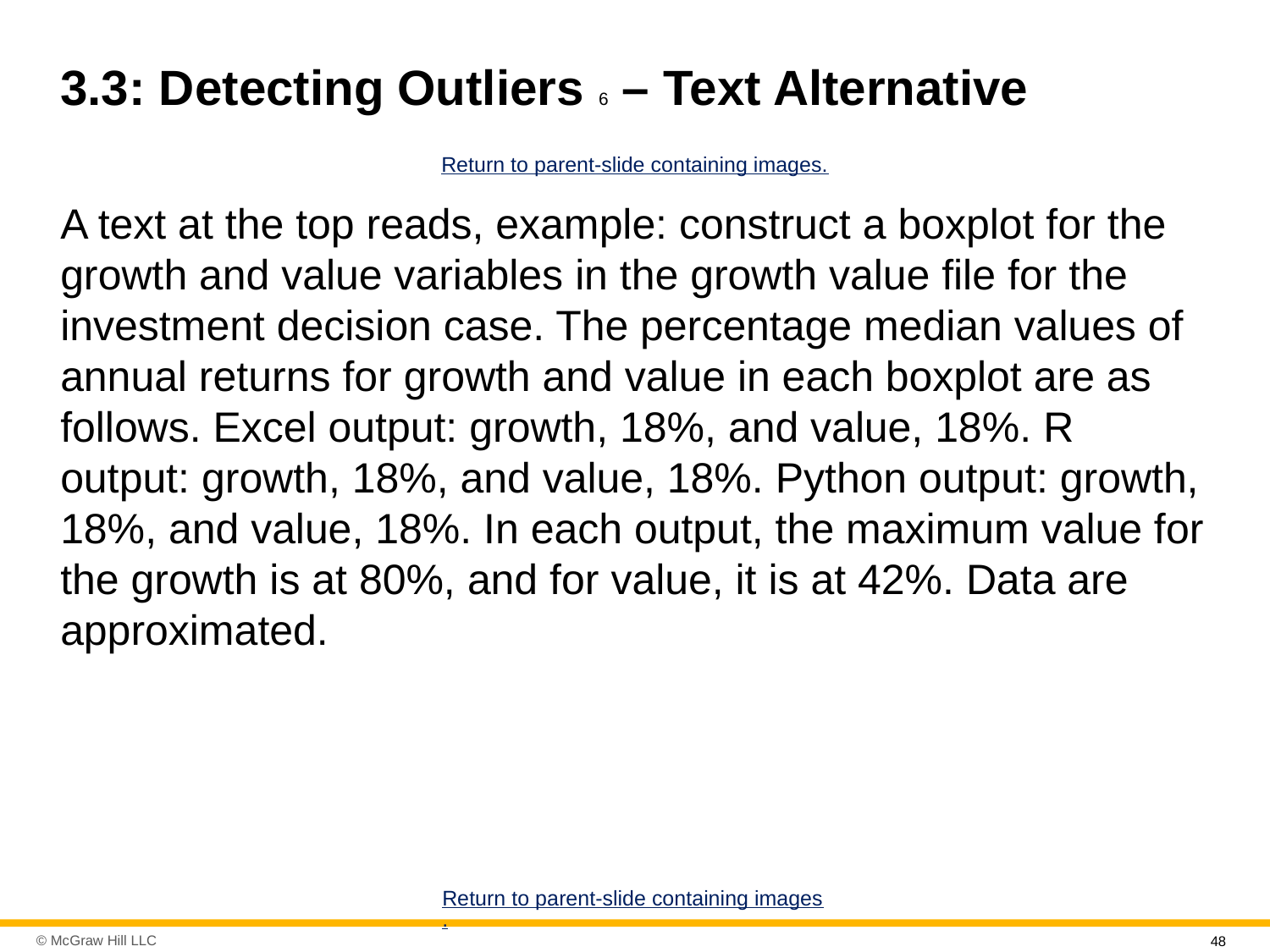

# 3.3: Detecting Outliers 6 – Text Alternative
Return to parent-slide containing images.
A text at the top reads, example: construct a boxplot for the growth and value variables in the growth value file for the investment decision case. The percentage median values of annual returns for growth and value in each boxplot are as follows. Excel output: growth, 18%, and value, 18%. R output: growth, 18%, and value, 18%. Python output: growth, 18%, and value, 18%. In each output, the maximum value for the growth is at 80%, and for value, it is at 42%. Data are approximated.
Return to parent-slide containing images.
48